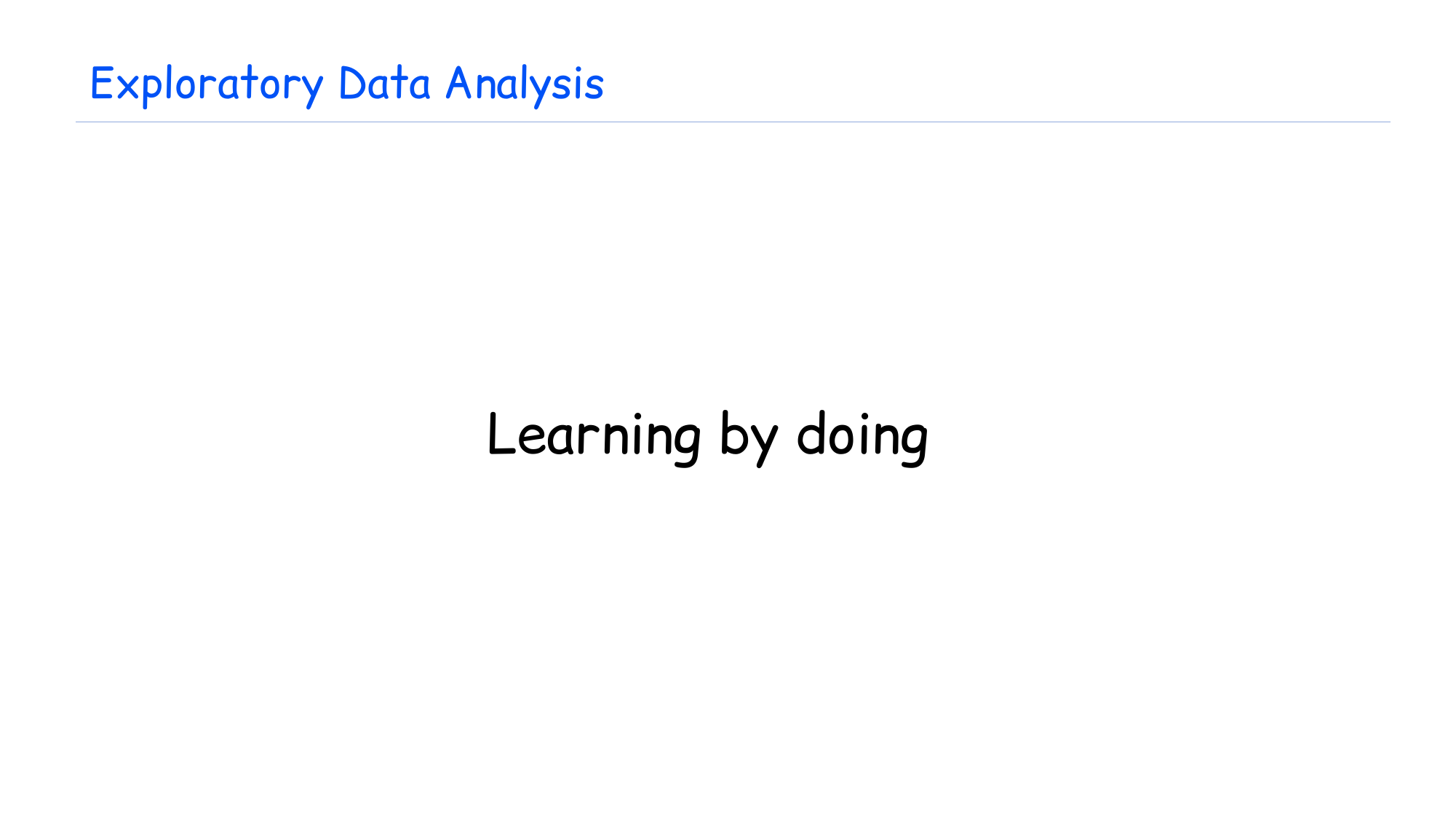

# Exploratory Data Analysis
Learning by doing